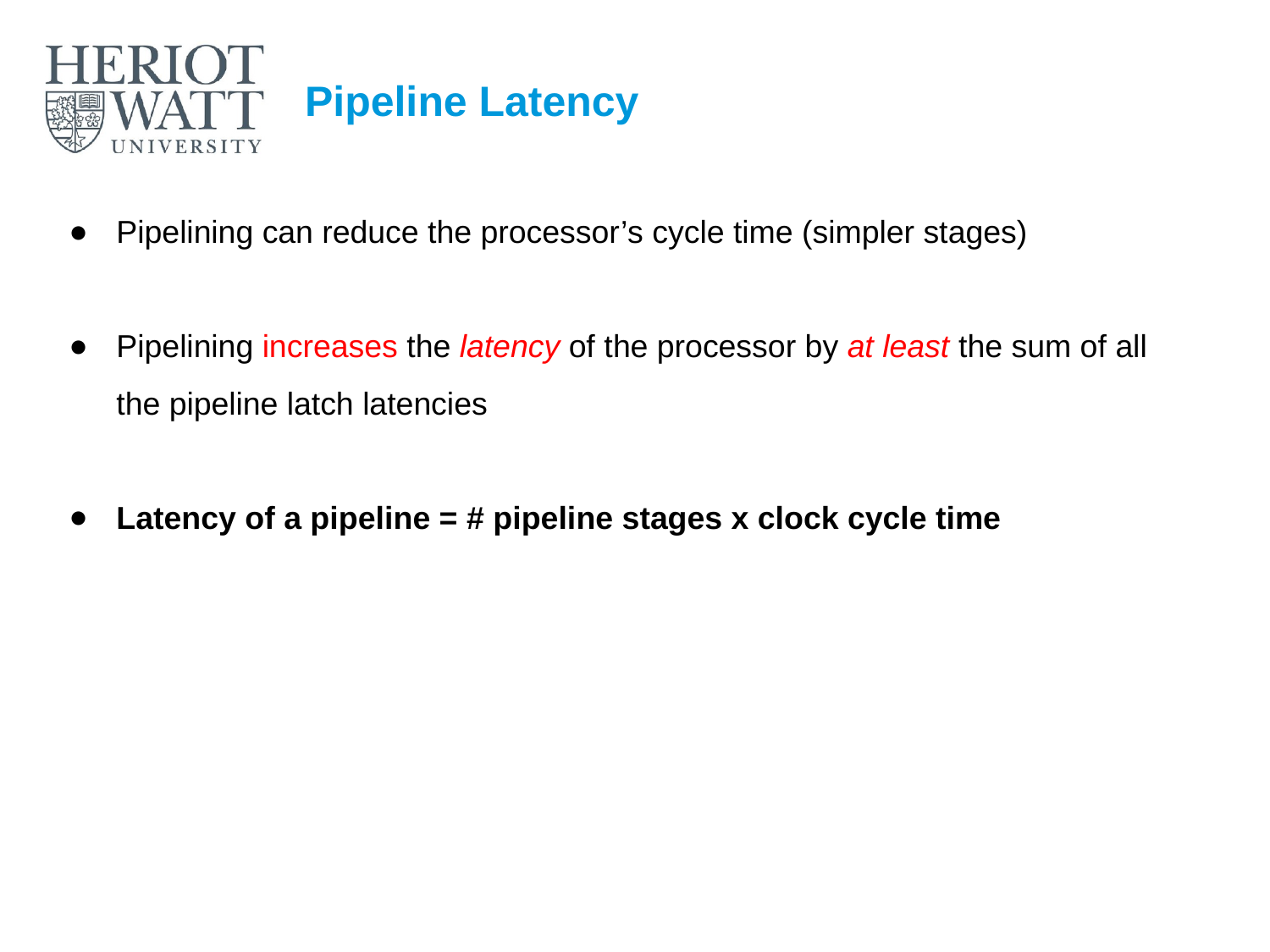

# Pipeline Latency
Pipelining can reduce the processor’s cycle time (simpler stages)

Pipelining increases the latency of the processor by at least the sum of all the pipeline latch latencies

Latency of a pipeline = # pipeline stages x clock cycle time